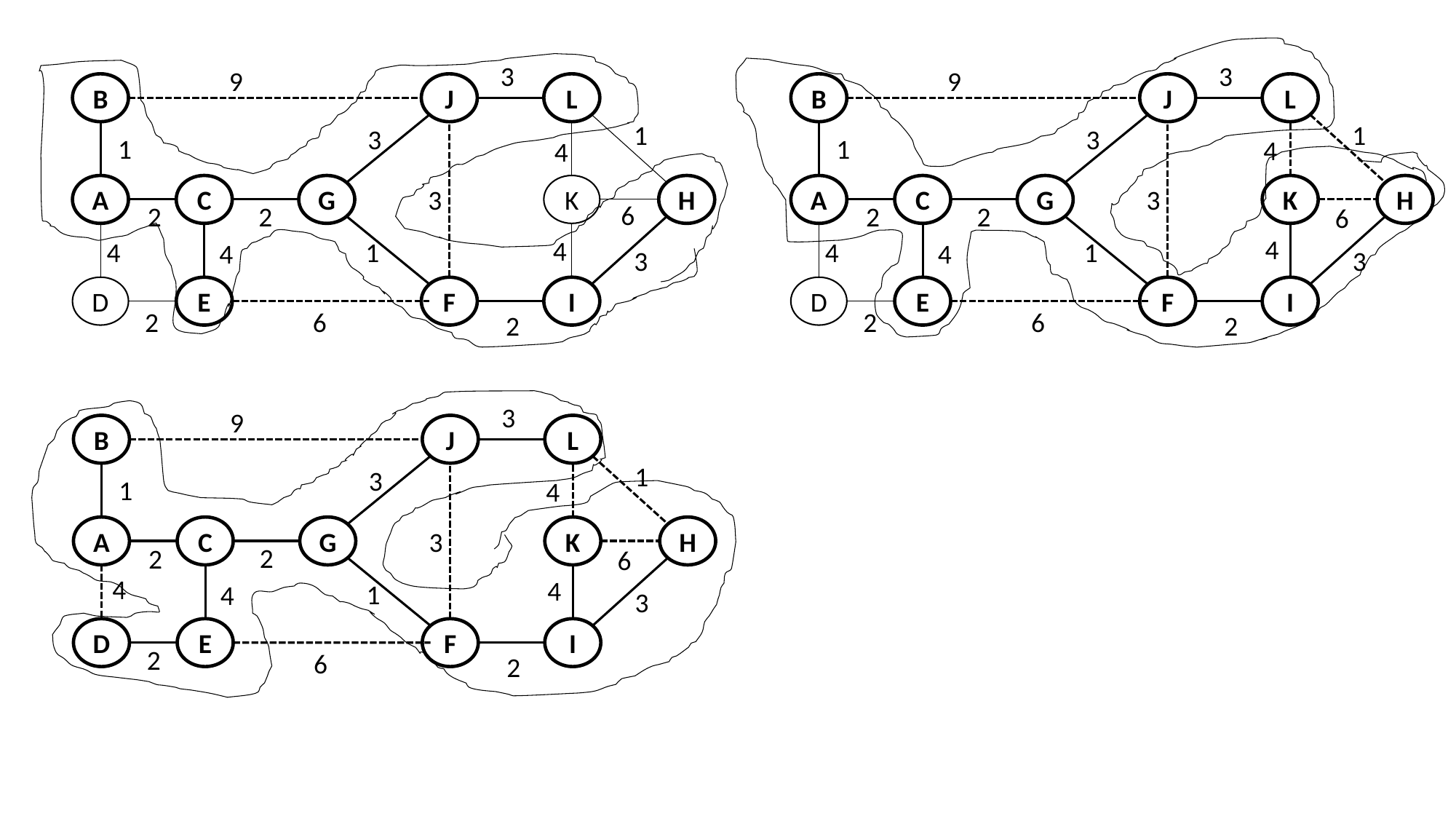

3
3
9
9
B
J
L
B
J
L
1
1
3
3
1
1
4
4
A
C
G
K
H
A
C
G
K
H
3
3
6
2
2
2
2
6
4
4
4
4
1
1
4
4
3
3
D
E
F
I
D
E
F
I
2
6
2
6
2
2

3
9
B
J
L
1
3
1
4
A
C
G
K
H
3
2
2
6
4
4
1
4
3
D
E
F
I
2
6
2